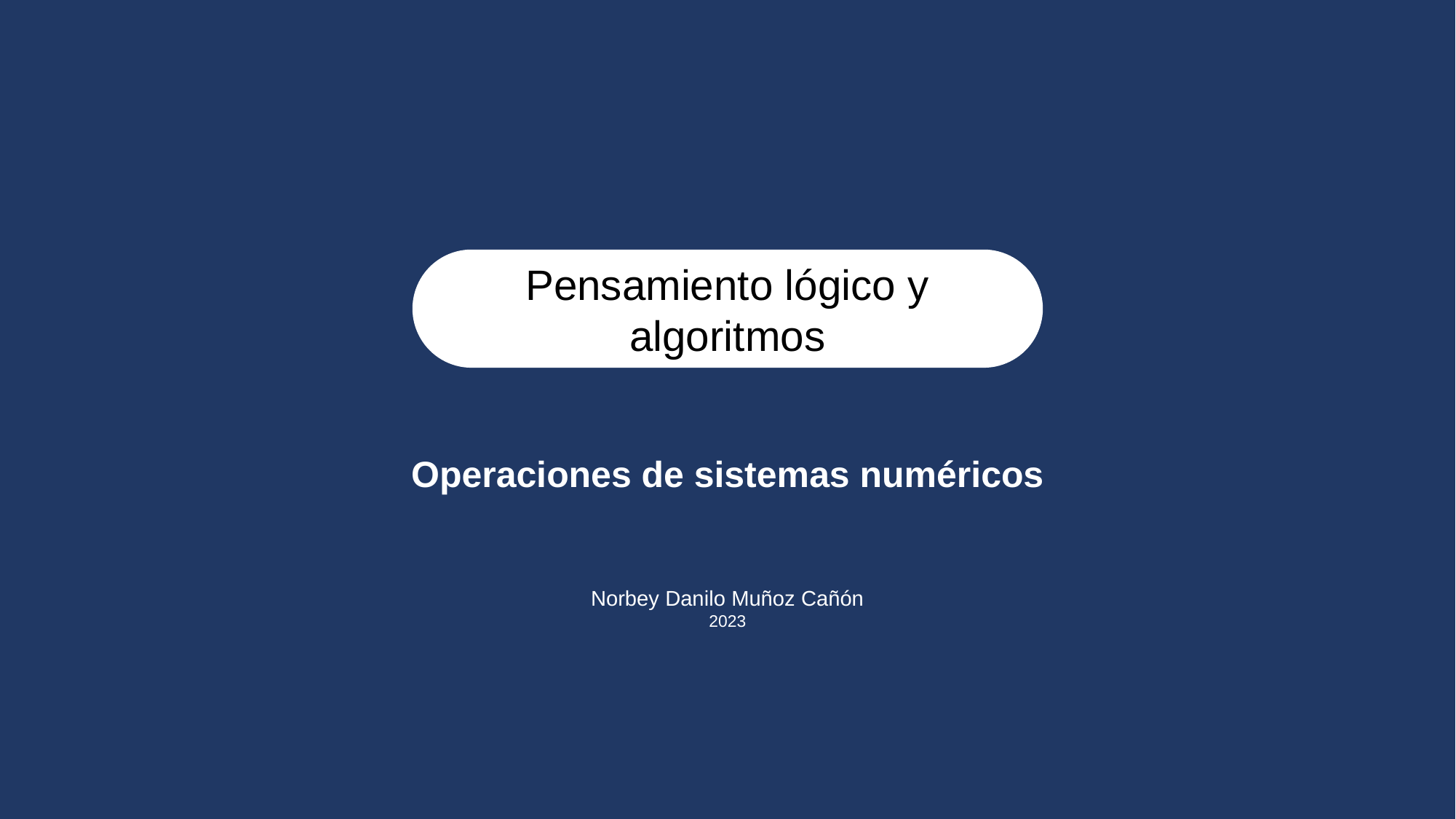

Pensamiento lógico y algoritmos
Operaciones de sistemas numéricos
Norbey Danilo Muñoz Cañón
2023